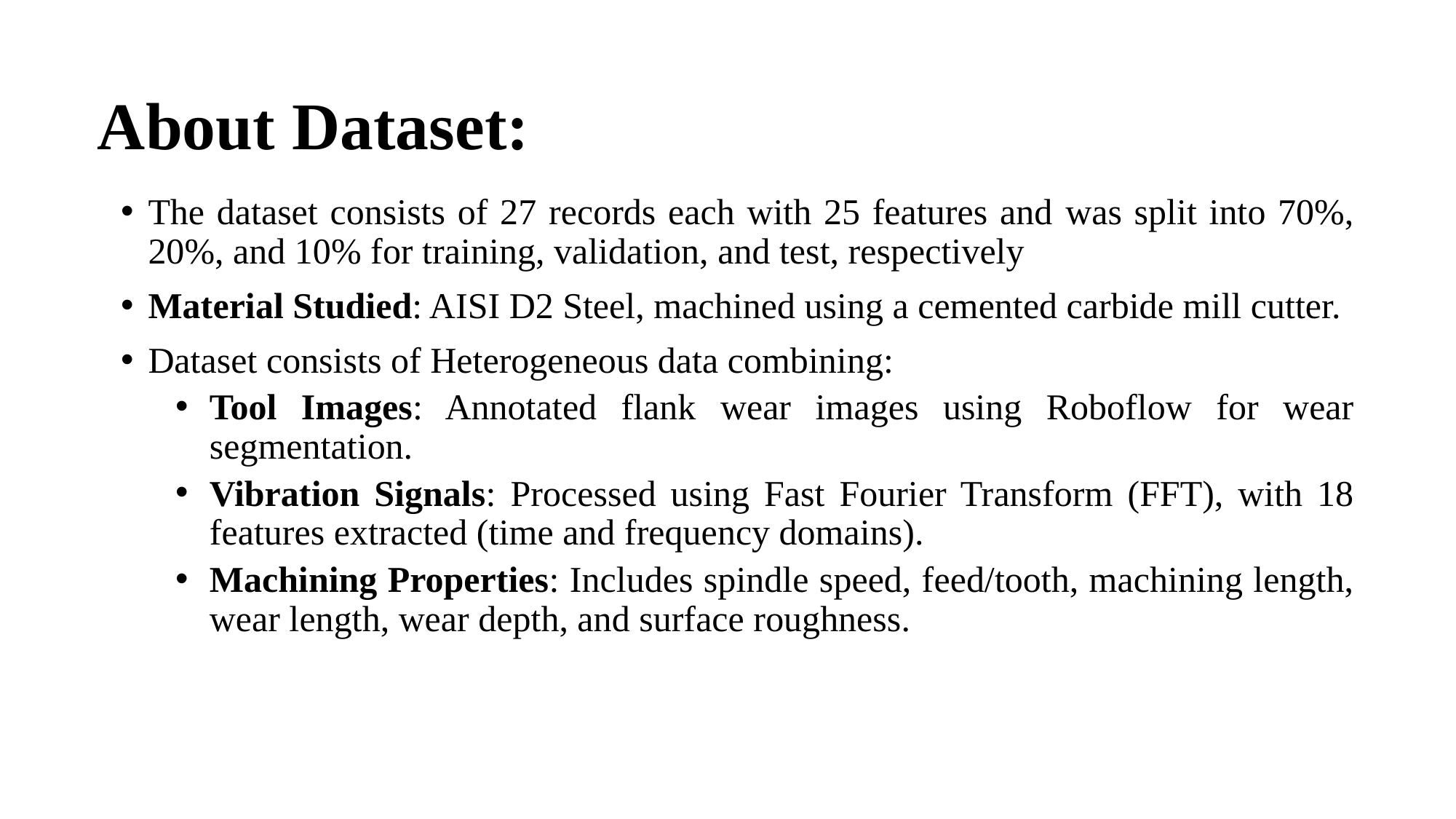

# About Dataset:
The dataset consists of 27 records each with 25 features and was split into 70%, 20%, and 10% for training, validation, and test, respectively
Material Studied: AISI D2 Steel, machined using a cemented carbide mill cutter.
Dataset consists of Heterogeneous data combining:
Tool Images: Annotated flank wear images using Roboflow for wear segmentation.
Vibration Signals: Processed using Fast Fourier Transform (FFT), with 18 features extracted (time and frequency domains).
Machining Properties: Includes spindle speed, feed/tooth, machining length, wear length, wear depth, and surface roughness.